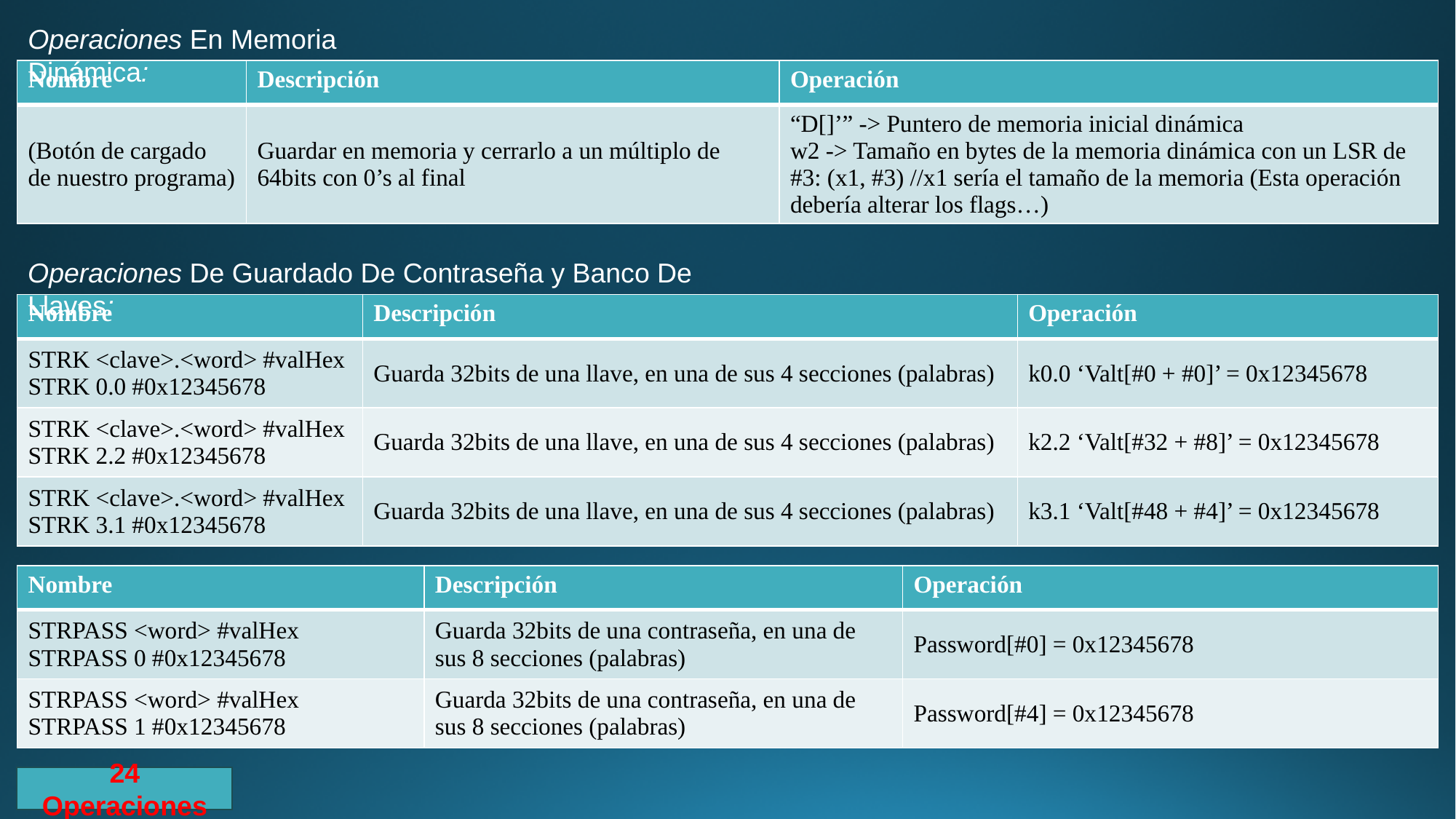

Operaciones En Memoria Dinámica:
| Nombre | Descripción | Operación |
| --- | --- | --- |
| (Botón de cargado de nuestro programa) | Guardar en memoria y cerrarlo a un múltiplo de 64bits con 0’s al final | “D[]’” -> Puntero de memoria inicial dinámica w2 -> Tamaño en bytes de la memoria dinámica con un LSR de #3: (x1, #3) //x1 sería el tamaño de la memoria (Esta operación debería alterar los flags…) |
Operaciones De Guardado De Contraseña y Banco De Llaves:
| Nombre | Descripción | Operación |
| --- | --- | --- |
| STRK <clave>.<word> #valHex STRK 0.0 #0x12345678 | Guarda 32bits de una llave, en una de sus 4 secciones (palabras) | k0.0 ‘Valt[#0 + #0]’ = 0x12345678 |
| STRK <clave>.<word> #valHex STRK 2.2 #0x12345678 | Guarda 32bits de una llave, en una de sus 4 secciones (palabras) | k2.2 ‘Valt[#32 + #8]’ = 0x12345678 |
| STRK <clave>.<word> #valHex STRK 3.1 #0x12345678 | Guarda 32bits de una llave, en una de sus 4 secciones (palabras) | k3.1 ‘Valt[#48 + #4]’ = 0x12345678 |
| Nombre | Descripción | Operación |
| --- | --- | --- |
| STRPASS <word> #valHex STRPASS 0 #0x12345678 | Guarda 32bits de una contraseña, en una de sus 8 secciones (palabras) | Password[#0] = 0x12345678 |
| STRPASS <word> #valHex STRPASS 1 #0x12345678 | Guarda 32bits de una contraseña, en una de sus 8 secciones (palabras) | Password[#4] = 0x12345678 |
24 Operaciones